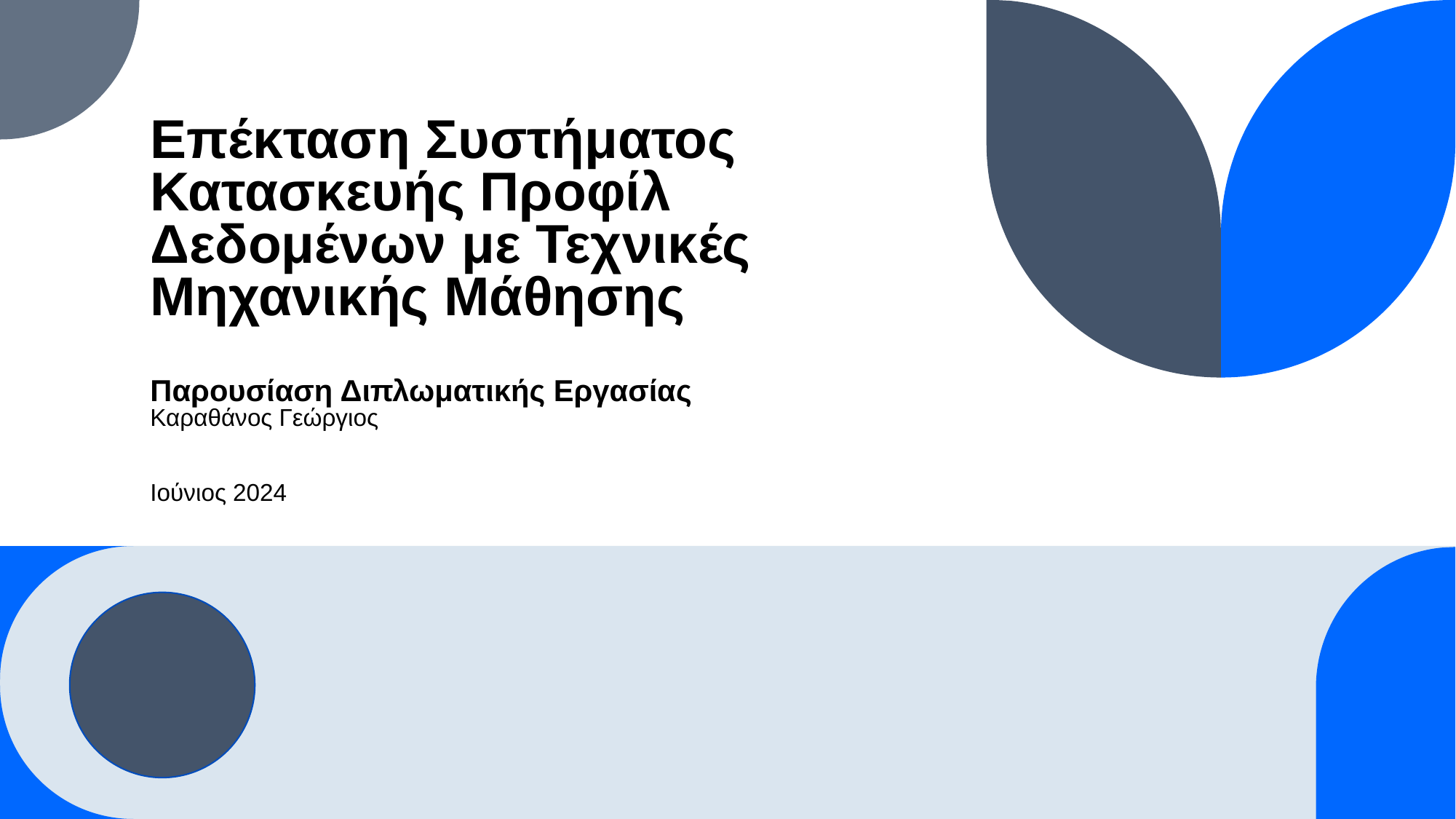

# Επέκταση Συστήματος Κατασκευής Προφίλ Δεδομένων με Τεχνικές Μηχανικής Μάθησης Παρουσίαση Διπλωματικής Εργασίας Καραθάνος Γεώργιος Ιούνιος 2024